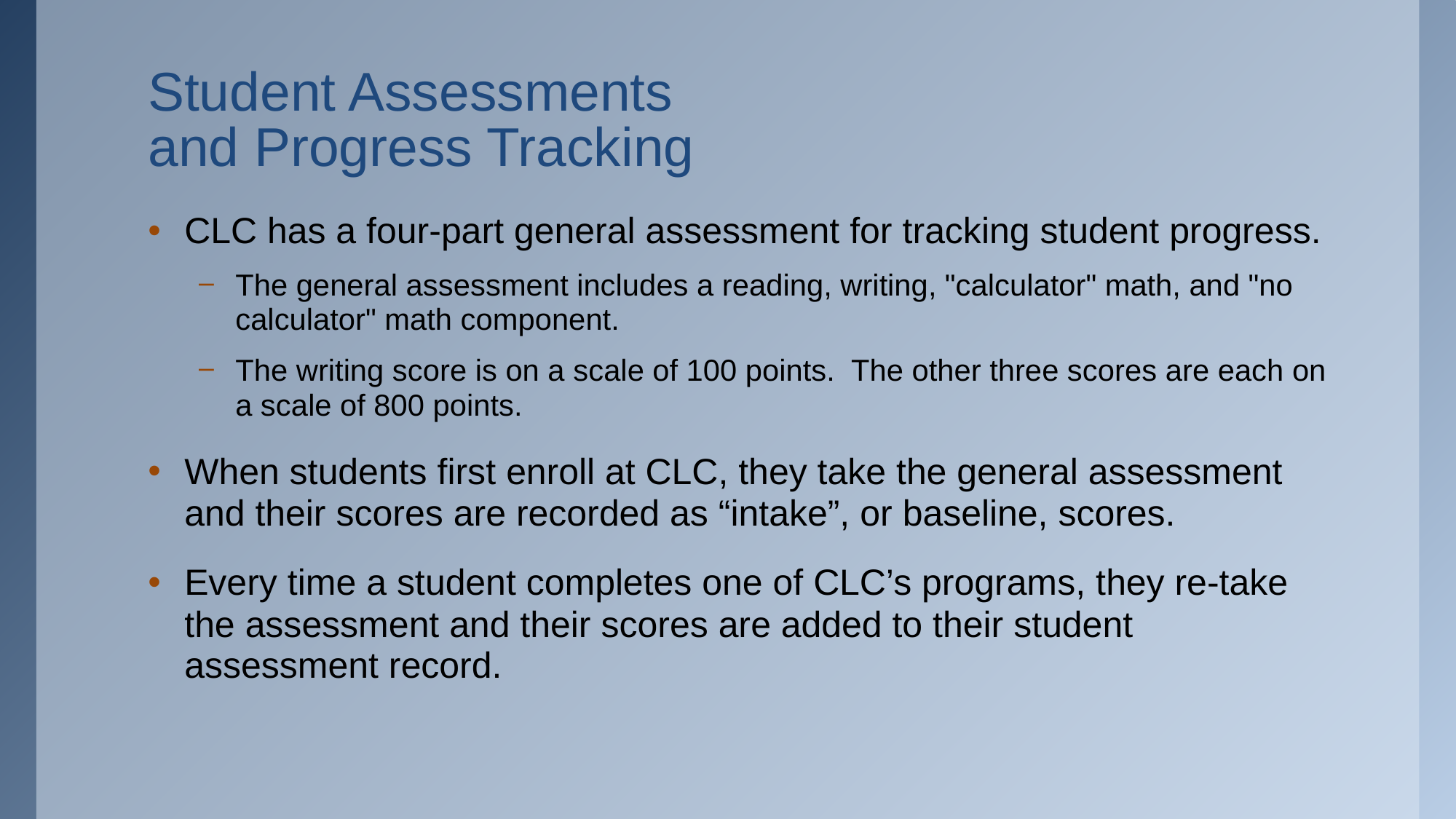

# Student Assessments and Progress Tracking
CLC has a four-part general assessment for tracking student progress.
The general assessment includes a reading, writing, "calculator" math, and "no calculator" math component.
The writing score is on a scale of 100 points.  The other three scores are each on a scale of 800 points.
When students first enroll at CLC, they take the general assessment and their scores are recorded as “intake”, or baseline, scores.
Every time a student completes one of CLC’s programs, they re-take the assessment and their scores are added to their student assessment record.